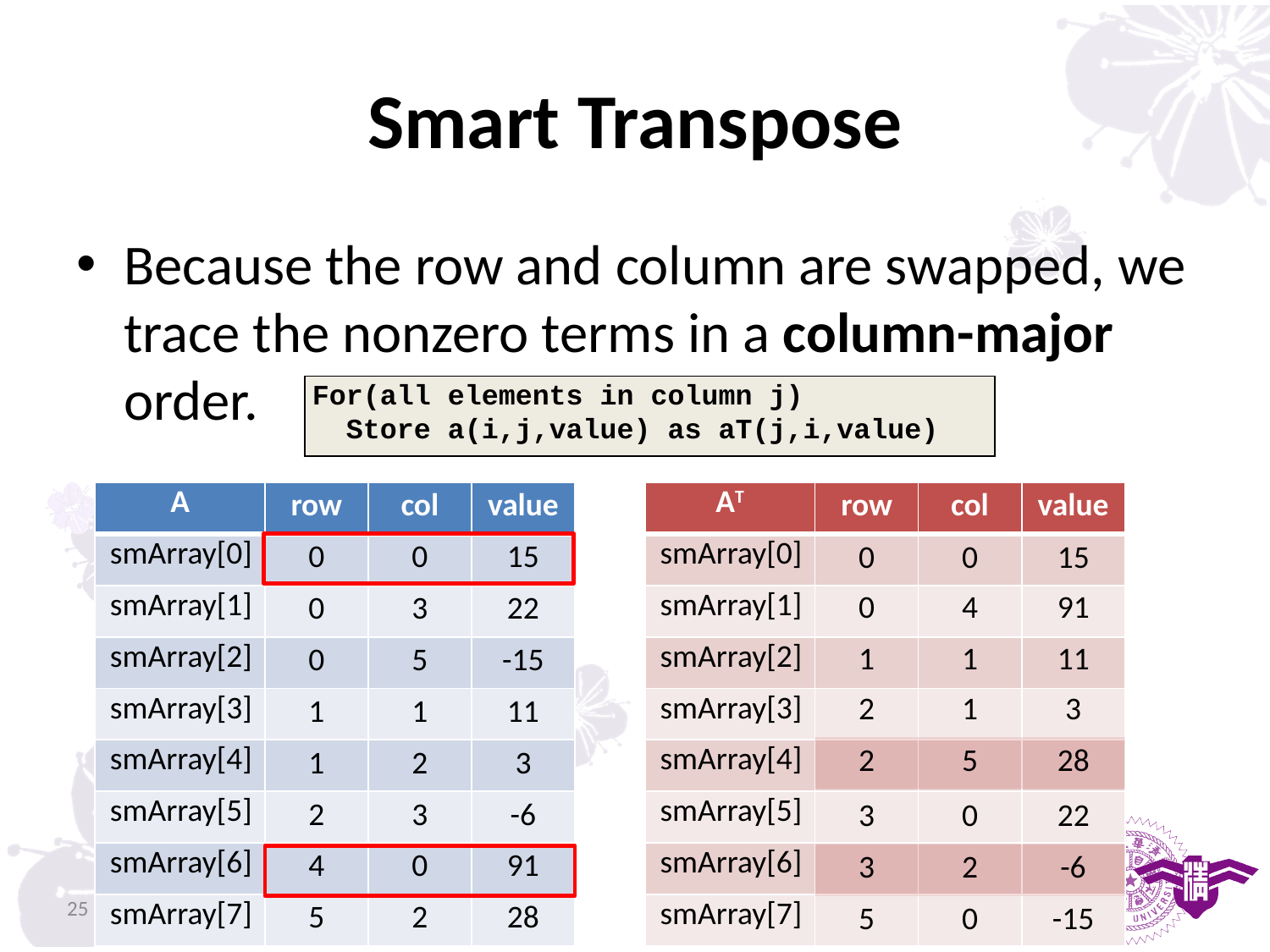

# Smart Transpose
Because the row and column are swapped, we trace the nonzero terms in a column-major order.
For(all elements in column j)
  Store a(i,j,value) as aT(j,i,value)
| A | row | col | value |
| --- | --- | --- | --- |
| smArray[0] | 0 | 0 | 15 |
| smArray[1] | 0 | 3 | 22 |
| smArray[2] | 0 | 5 | -15 |
| smArray[3] | 1 | 1 | 11 |
| smArray[4] | 1 | 2 | 3 |
| smArray[5] | 2 | 3 | -6 |
| smArray[6] | 4 | 0 | 91 |
| smArray[7] | 5 | 2 | 28 |
| AT | row | col | value |
| --- | --- | --- | --- |
| smArray[0] |  |  |  |
| smArray[1] |  |  |  |
| smArray[2] |  |  |  |
| smArray[3] |  |  |  |
| smArray[4] |  |  |  |
| smArray[5] |  |  |  |
| smArray[6] |  |  |  |
| smArray[7] |  |  |  |

| 0 | 0 | 15 |
| --- | --- | --- |
| 0 | 4 | 91 |
| --- | --- | --- |
| 1 | 1 | 11 |
| --- | --- | --- |
| 2 | 1 | 3 |
| --- | --- | --- |
| 2 | 5 | 28 |
| 3 | 0 | 22 |
| --- | --- | --- |
| 3 | 2 | -6 |

25
| 5 | 0 | -15 |
| --- | --- | --- |